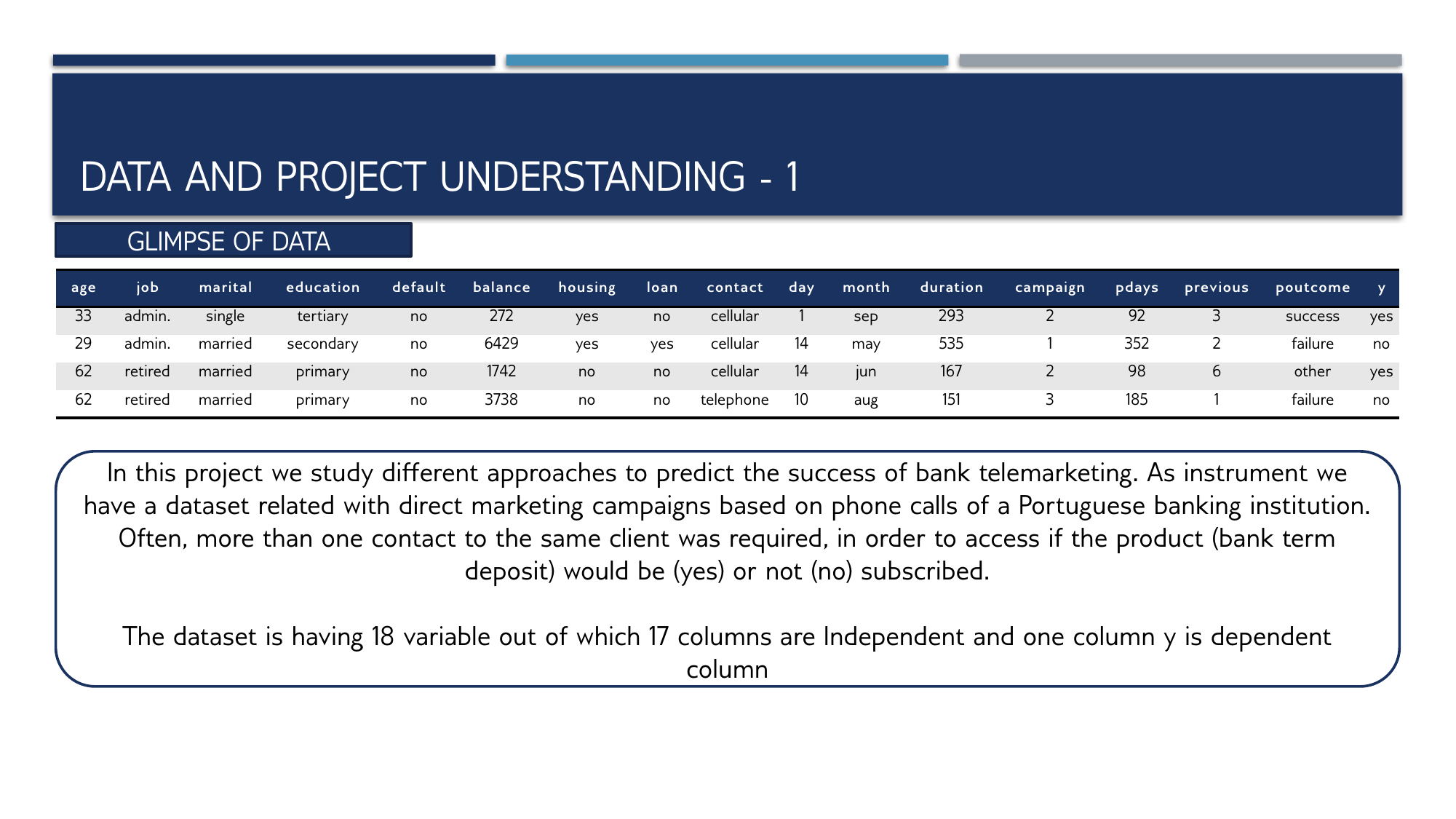

# DATA AND PROJECT UNDERSTANDING - 1
GLIMPSE OF DATA
| age | job | marital | education | default | balance | housing | loan | contact | day | month | duration | campaign | pdays | previous | poutcome | y |
| --- | --- | --- | --- | --- | --- | --- | --- | --- | --- | --- | --- | --- | --- | --- | --- | --- |
| 33 | admin. | single | tertiary | no | 272 | yes | no | cellular | 1 | sep | 293 | 2 | 92 | 3 | success | yes |
| 29 | admin. | married | secondary | no | 6429 | yes | yes | cellular | 14 | may | 535 | 1 | 352 | 2 | failure | no |
| 62 | retired | married | primary | no | 1742 | no | no | cellular | 14 | jun | 167 | 2 | 98 | 6 | other | yes |
| 62 | retired | married | primary | no | 3738 | no | no | telephone | 10 | aug | 151 | 3 | 185 | 1 | failure | no |
In this project we study different approaches to predict the success of bank telemarketing. As instrument we have a dataset related with direct marketing campaigns based on phone calls of a Portuguese banking institution. Often, more than one contact to the same client was required, in order to access if the product (bank term deposit) would be (yes) or not (no) subscribed.

The dataset is having 18 variable out of which 17 columns are Independent and one column y is dependent column